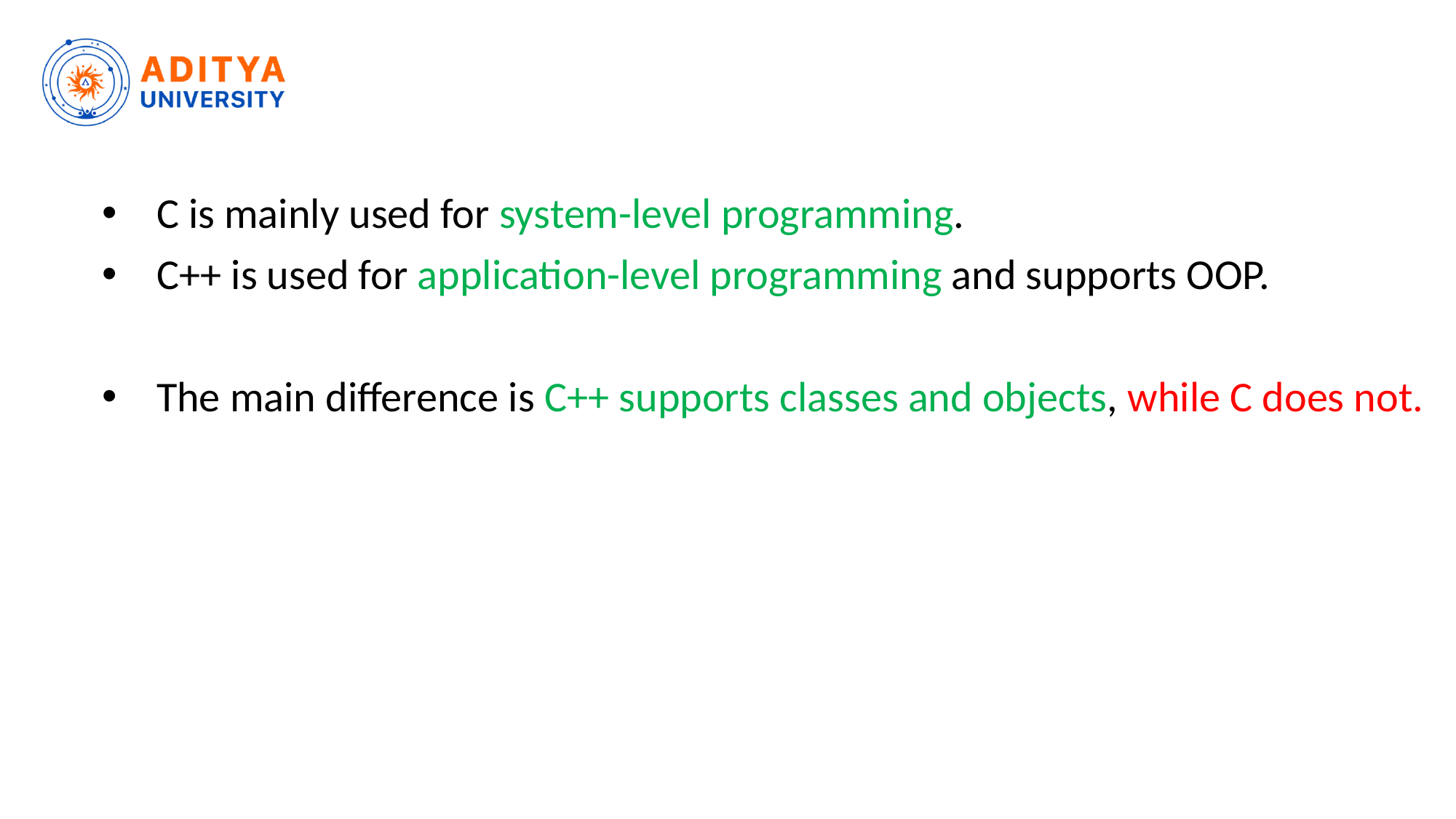

# C is mainly used for system-level programming.
C++ is used for application-level programming and supports OOP.

The main difference is C++ supports classes and objects, while C does not.